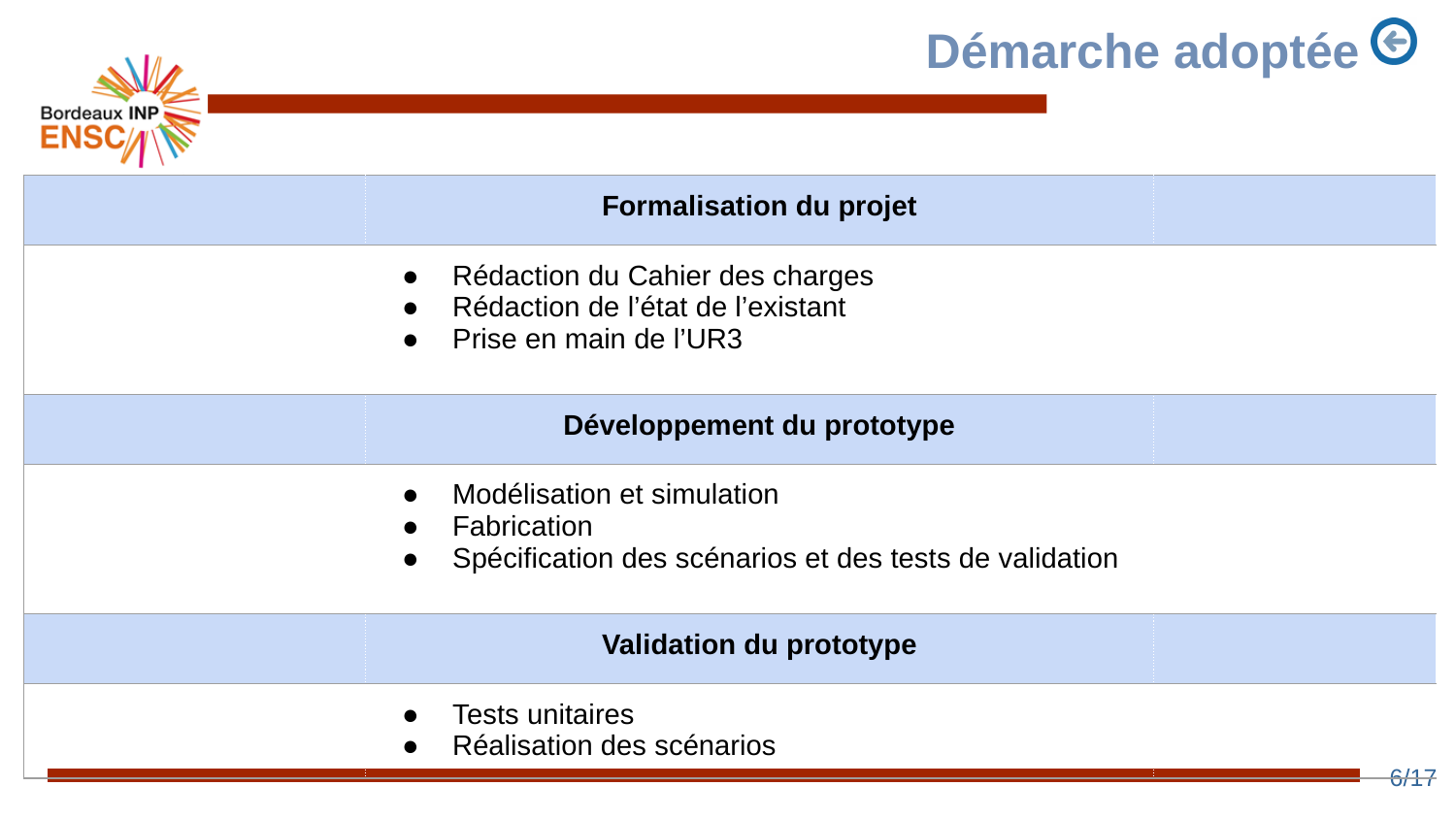

# Démarche adoptée
|  | Formalisation du projet |  |  |  |
| --- | --- | --- | --- | --- |
|  | Rédaction du Cahier des charges Rédaction de l’état de l’existant Prise en main de l’UR3 |  |  |  |
|  | Développement du prototype |  |  |  |
|  | Modélisation et simulation Fabrication Spécification des scénarios et des tests de validation |  |  |  |
|  | Validation du prototype |  |  |  |
|  | Tests unitaires Réalisation des scénarios |  |  |  |

6/17